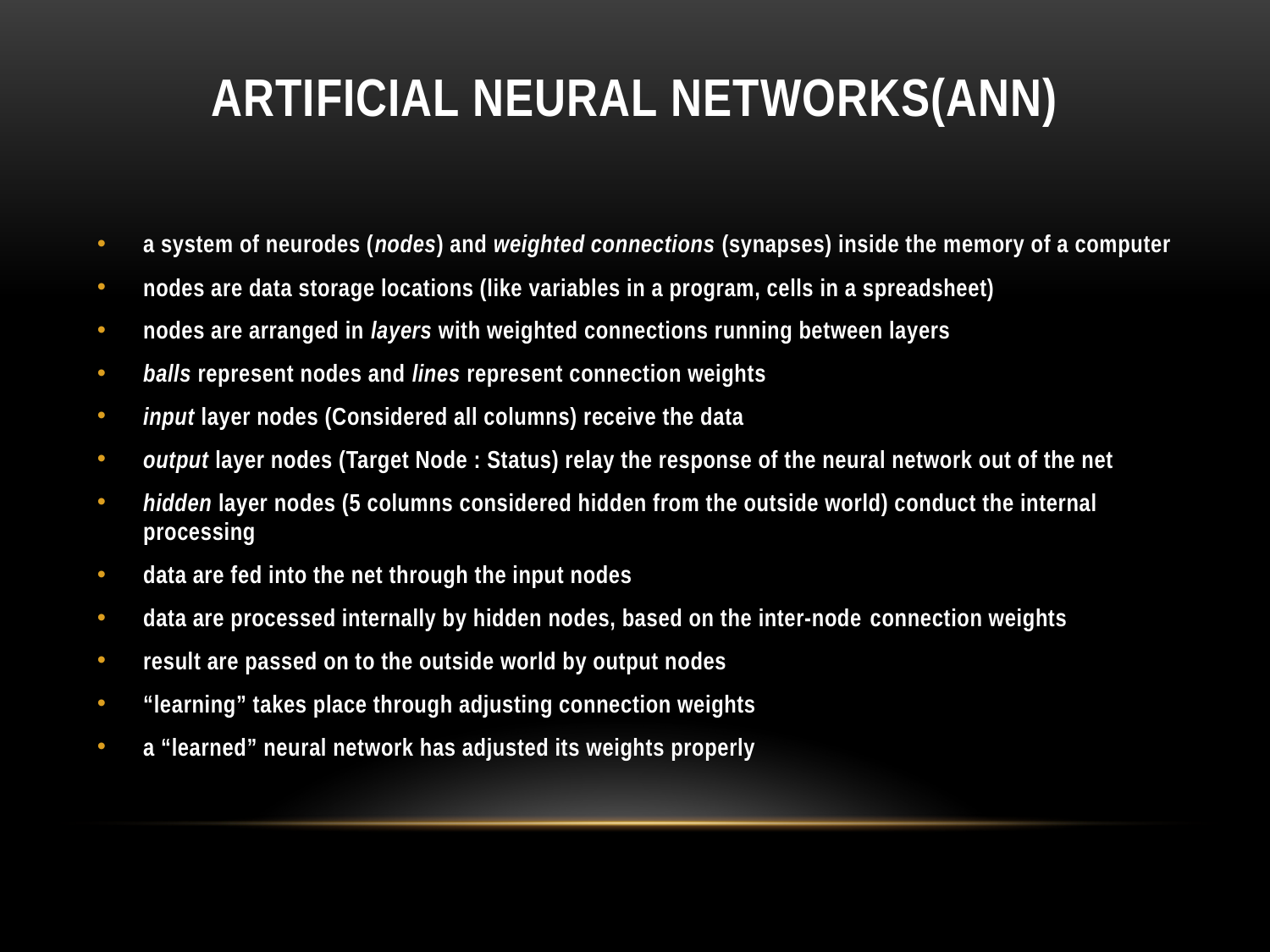

# Artificial Neural Networks(ANN)

a system of neurodes (nodes) and weighted connections (synapses) inside the memory of a computer
nodes are data storage locations (like variables in a program, cells in a spreadsheet)
nodes are arranged in layers with weighted connections running between layers
balls represent nodes and lines represent connection weights
input layer nodes (Considered all columns) receive the data
output layer nodes (Target Node : Status) relay the response of the neural network out of the net
hidden layer nodes (5 columns considered hidden from the outside world) conduct the internal processing
data are fed into the net through the input nodes
data are processed internally by hidden nodes, based on the inter-node connection weights
result are passed on to the outside world by output nodes
“learning” takes place through adjusting connection weights
a “learned” neural network has adjusted its weights properly